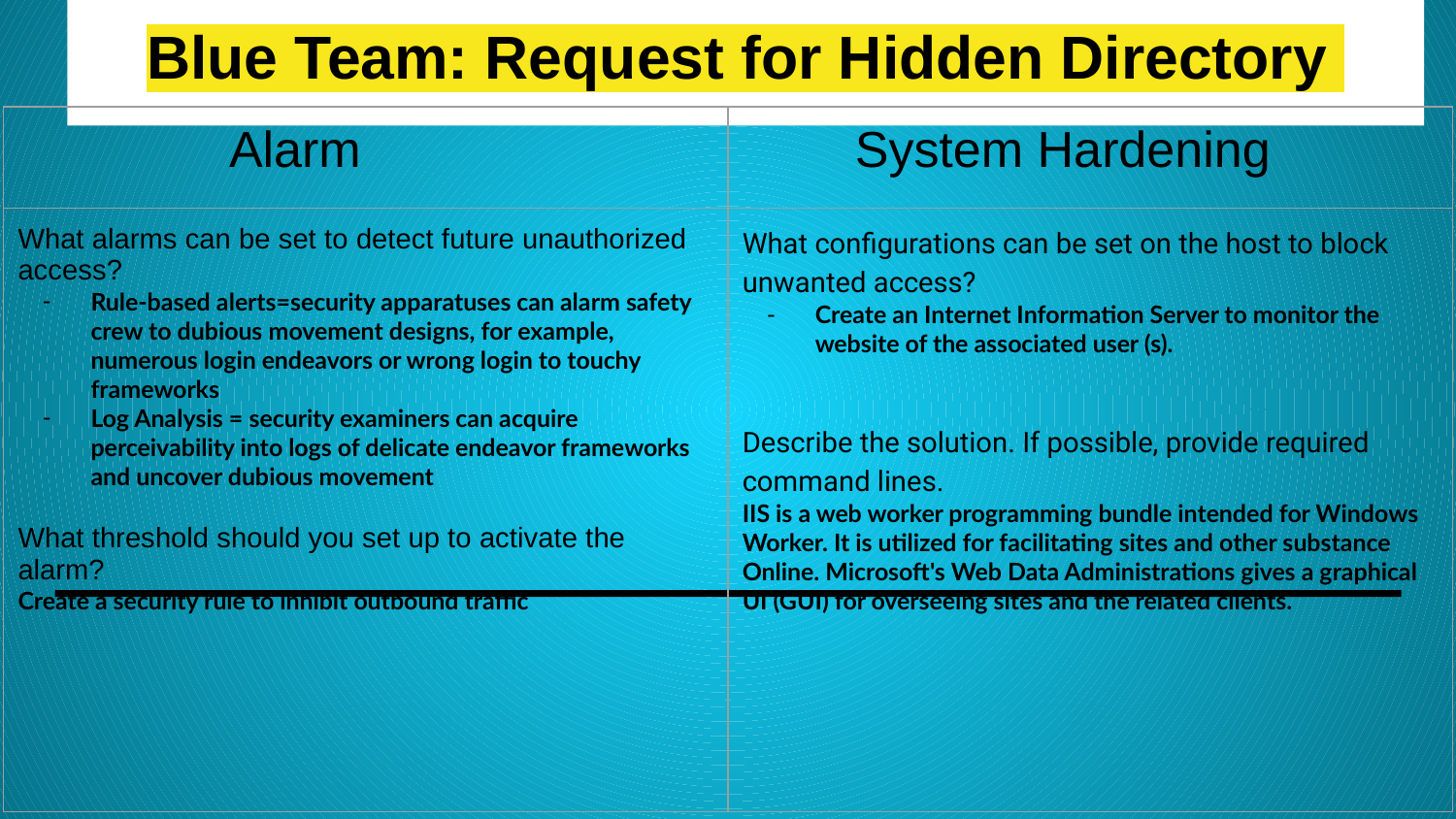

# Blue Team: Request for Hidden Directory
| Alarm | System Hardening |
| --- | --- |
| What alarms can be set to detect future unauthorized access? Rule-based alerts=security apparatuses can alarm safety crew to dubious movement designs, for example, numerous login endeavors or wrong login to touchy frameworks Log Analysis = security examiners can acquire perceivability into logs of delicate endeavor frameworks and uncover dubious movement What threshold should you set up to activate the alarm? Create a security rule to inhibit outbound traffic | What configurations can be set on the host to block unwanted access? Create an Internet Information Server to monitor the website of the associated user (s). Describe the solution. If possible, provide required command lines. IIS is a web worker programming bundle intended for Windows Worker. It is utilized for facilitating sites and other substance Online. Microsoft's Web Data Administrations gives a graphical UI (GUI) for overseeing sites and the related clients. |